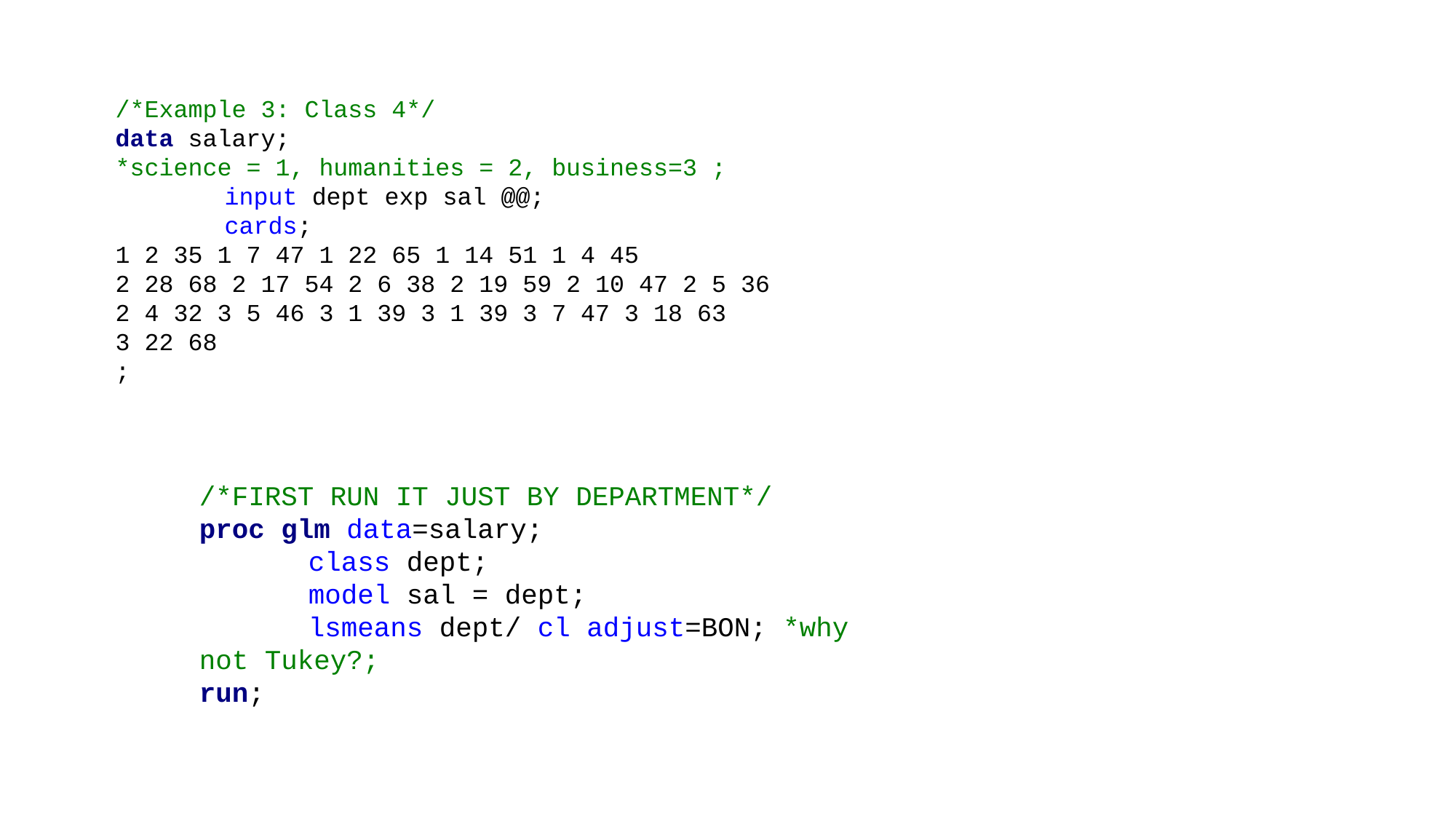

/*Example 3: Class 4*/
data salary;
*science = 1, humanities = 2, business=3 ;
	input dept exp sal @@;
	cards;
1 2 35 1 7 47 1 22 65 1 14 51 1 4 45
2 28 68 2 17 54 2 6 38 2 19 59 2 10 47 2 5 36
2 4 32 3 5 46 3 1 39 3 1 39 3 7 47 3 18 63
3 22 68
;

/*FIRST RUN IT JUST BY DEPARTMENT*/
proc glm data=salary;
	class dept;
	model sal = dept;
	lsmeans dept/ cl adjust=BON; *why not Tukey?;
run;